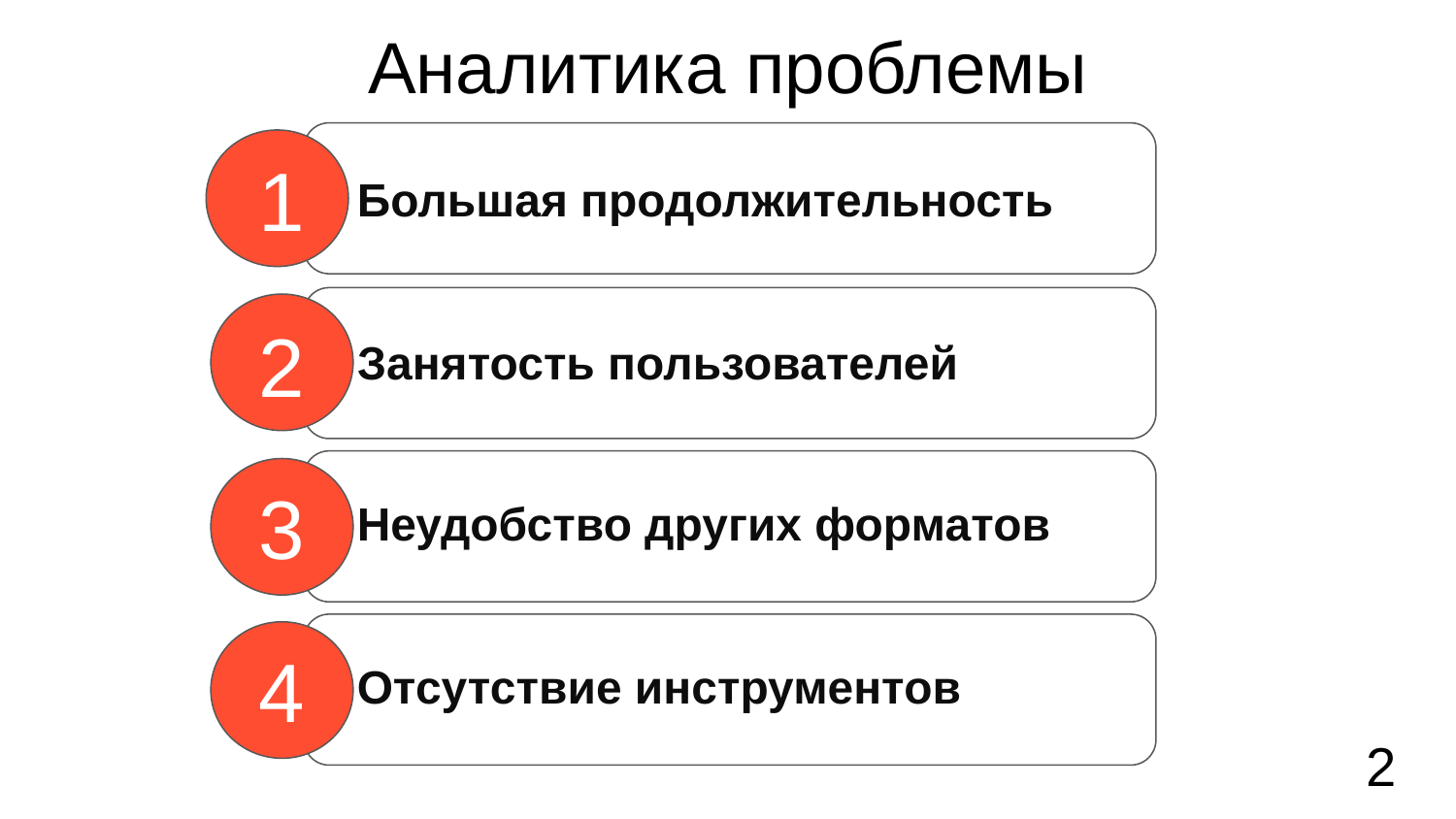

# Аналитика проблемы

1
Большая продолжительность

2
Занятость пользователей

3
Неудобство других форматов

4
Отсутствие инструментов
2